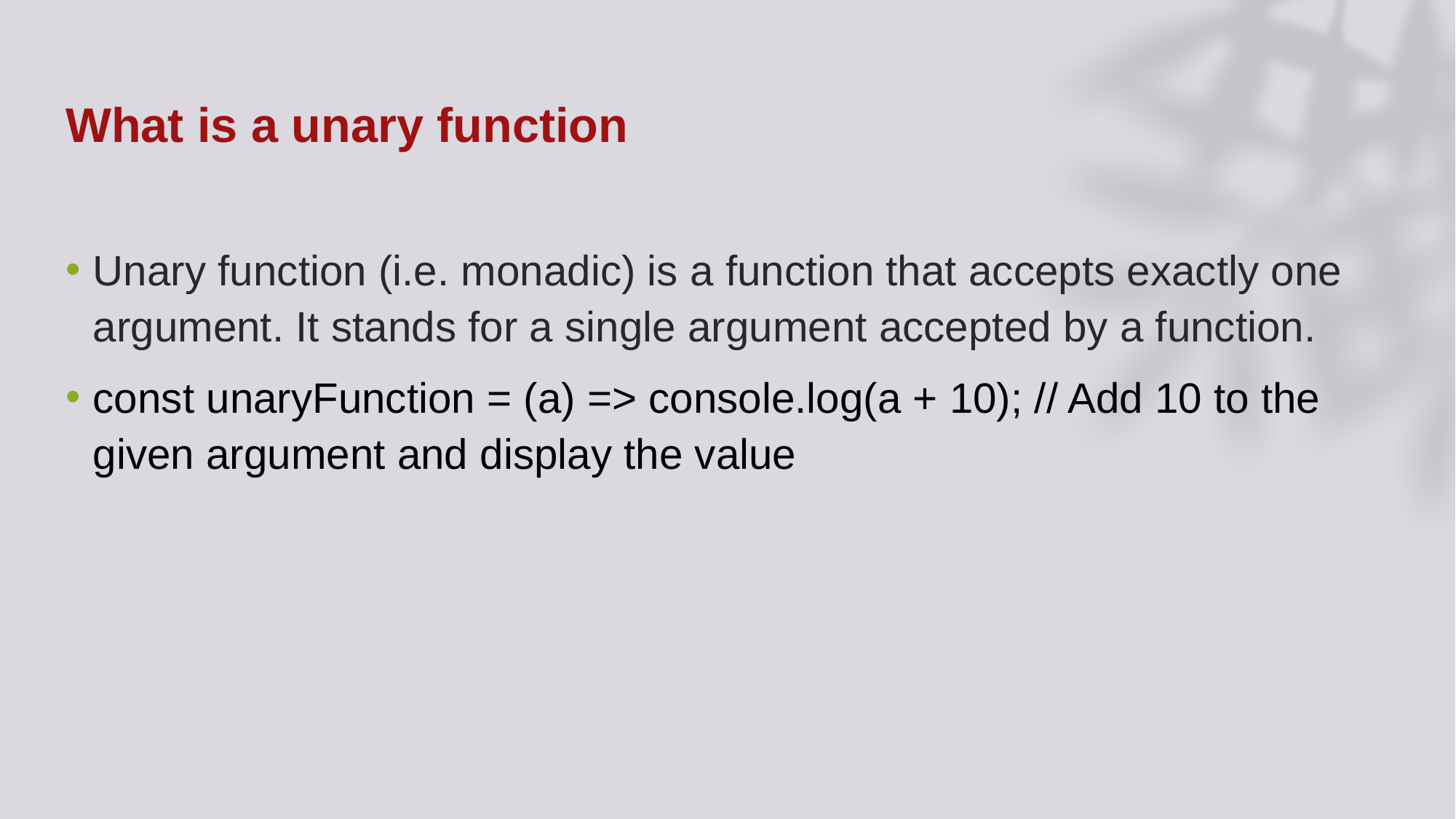

# What is a unary function
Unary function (i.e. monadic) is a function that accepts exactly one argument. It stands for a single argument accepted by a function.
const unaryFunction = (a) => console.log(a + 10); // Add 10 to the given argument and display the value